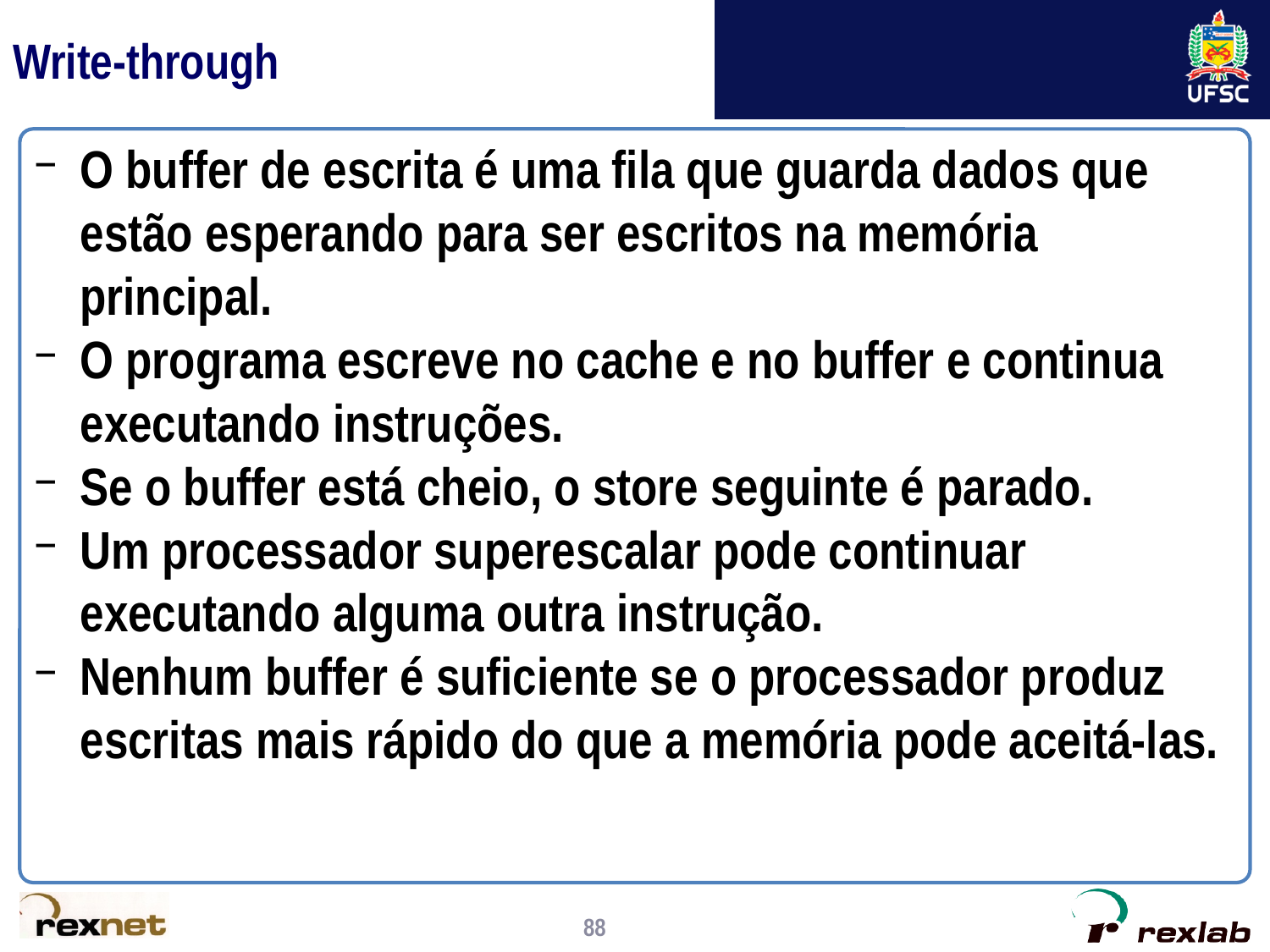

# Write-through
O buffer de escrita é uma fila que guarda dados que estão esperando para ser escritos na memória principal.
O programa escreve no cache e no buffer e continua executando instruções.
Se o buffer está cheio, o store seguinte é parado.
Um processador superescalar pode continuar executando alguma outra instrução.
Nenhum buffer é suficiente se o processador produz escritas mais rápido do que a memória pode aceitá-las.
88